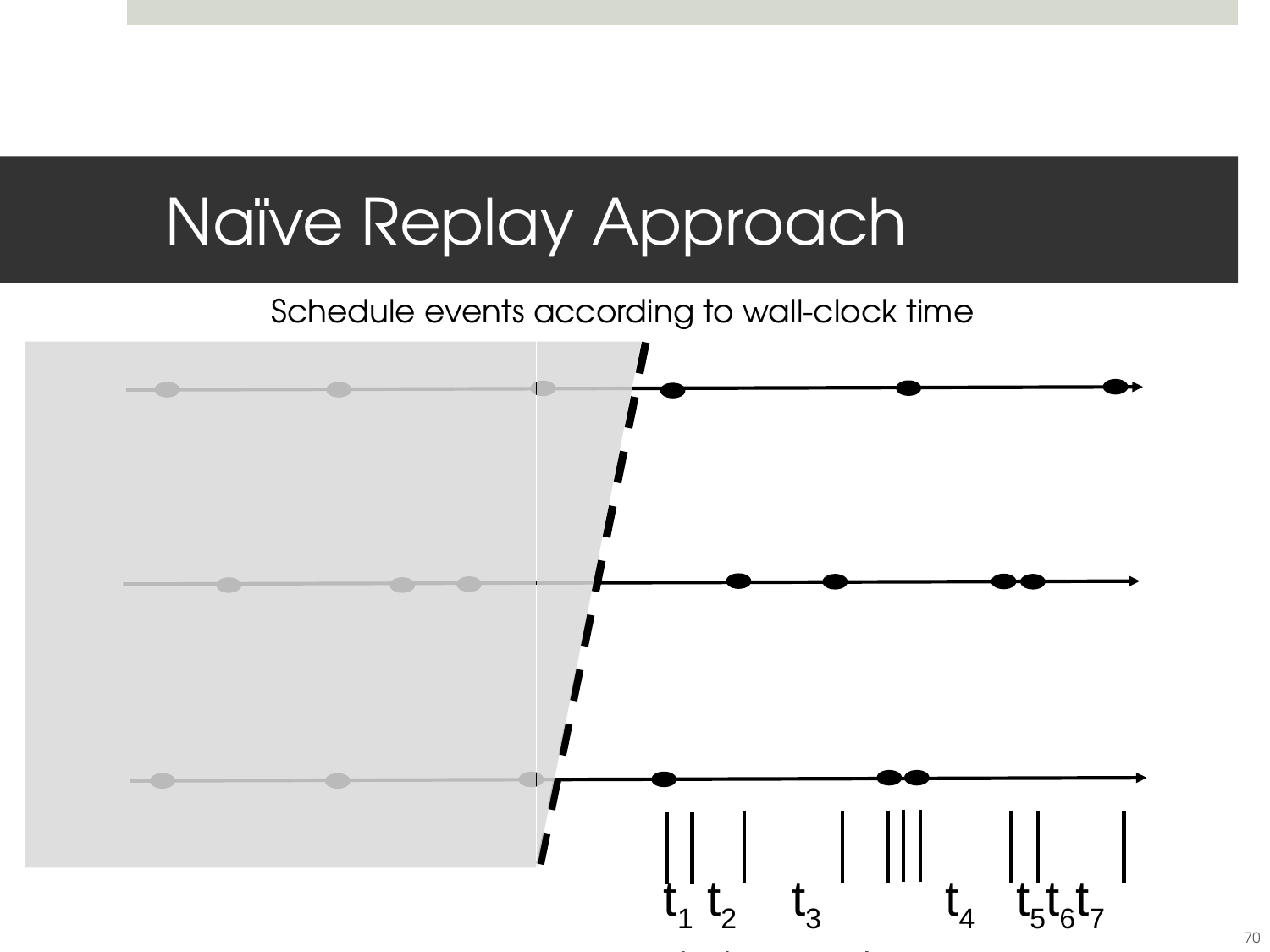

# Naïve Replay Approach
Schedule events according to wall-clock time

t1 t2    t3         t4   t5t6t7        t8 t9        t10
70